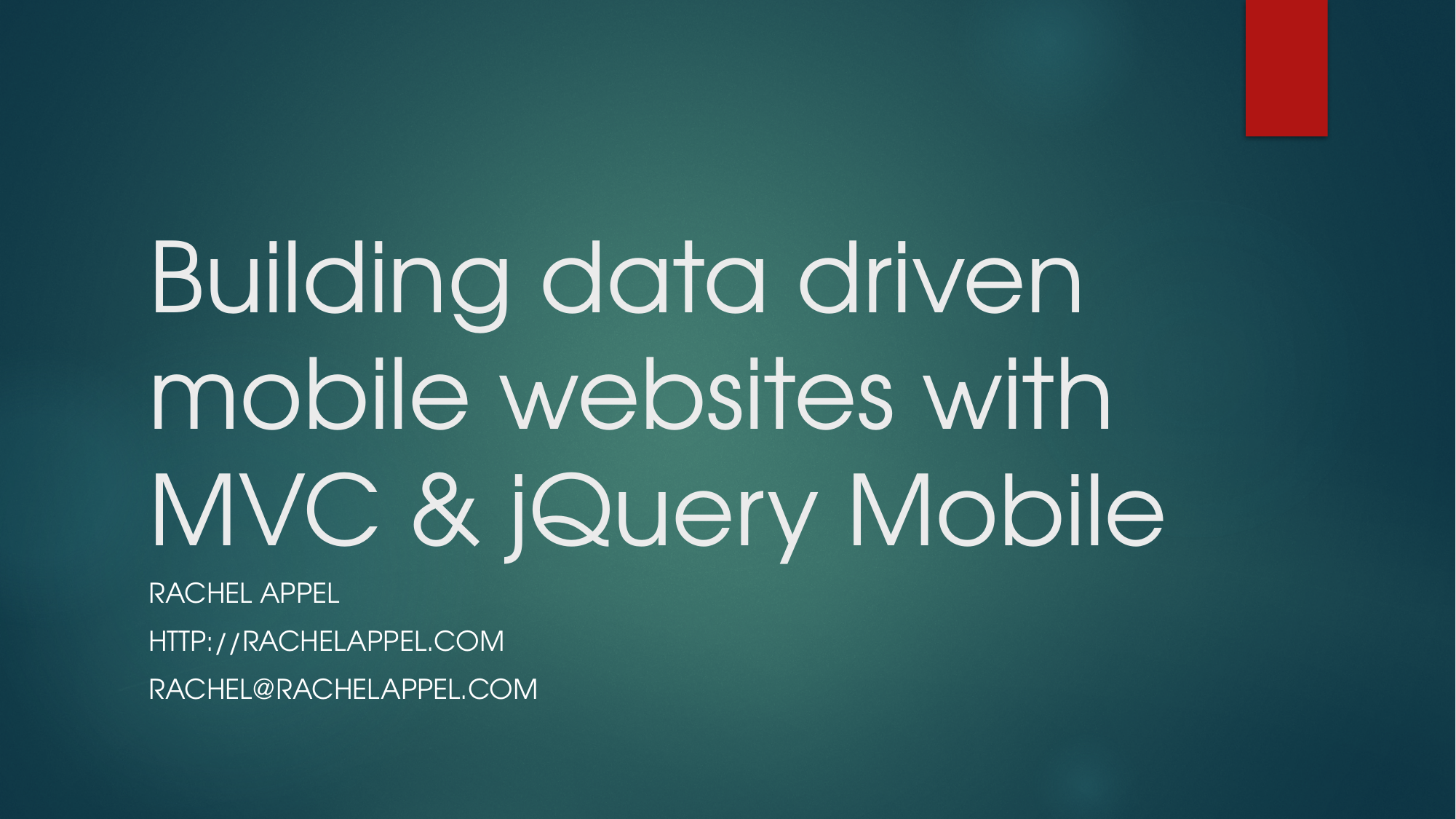

# Building data driven mobile websites with MVC & jQuery Mobile
Rachel Appel
http://rachelappel.com
rachel@rachelappel.com